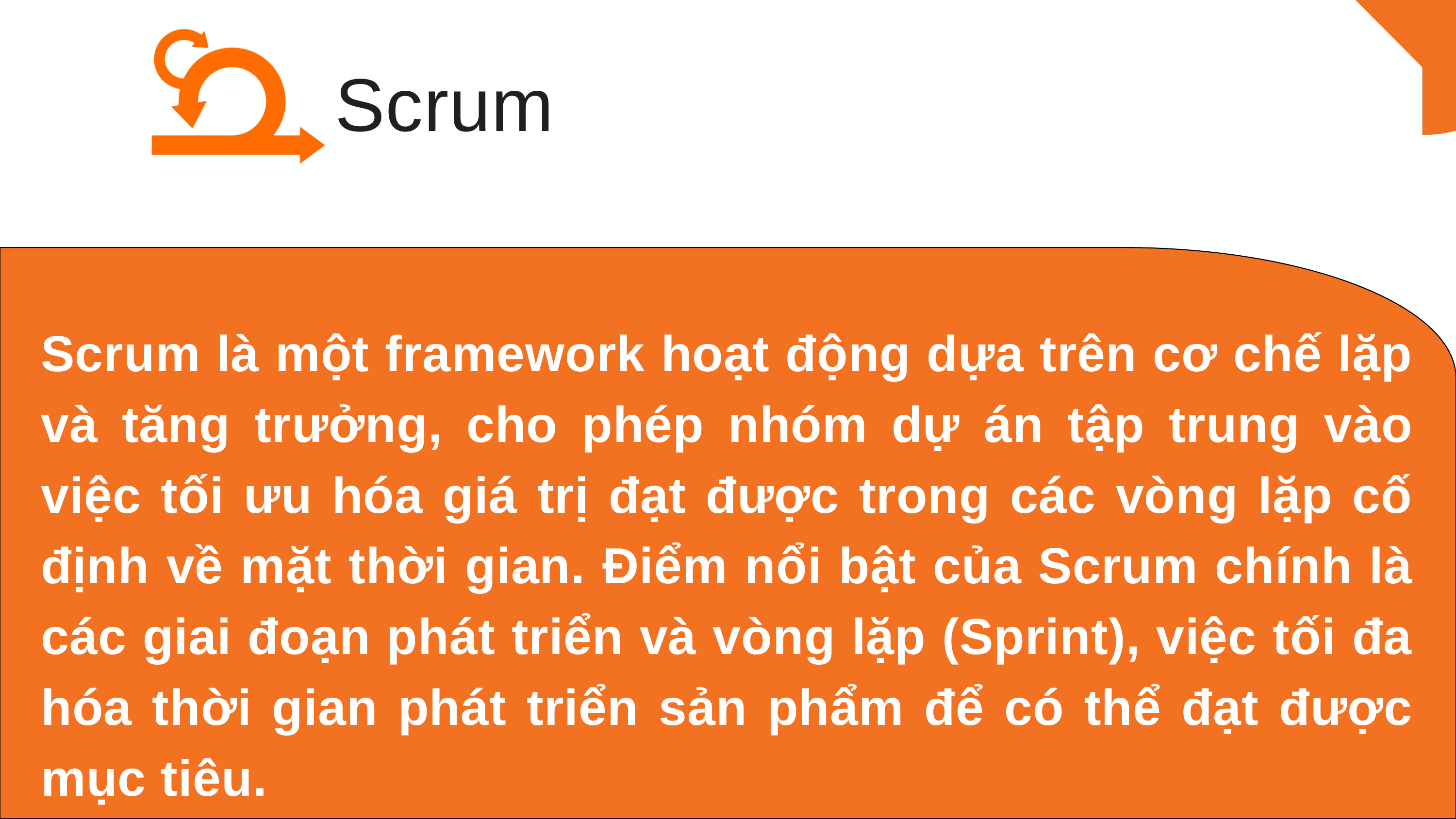

Scrum

Scrum là một framework hoạt động dựa trên cơ chế lặp và tăng trưởng, cho phép nhóm dự án tập trung vào việc tối ưu hóa giá trị đạt được trong các vòng lặp cố định về mặt thời gian. Điểm nổi bật của Scrum chính là các giai đoạn phát triển và vòng lặp (Sprint), việc tối đa hóa thời gian phát triển sản phẩm để có thể đạt được mục tiêu.